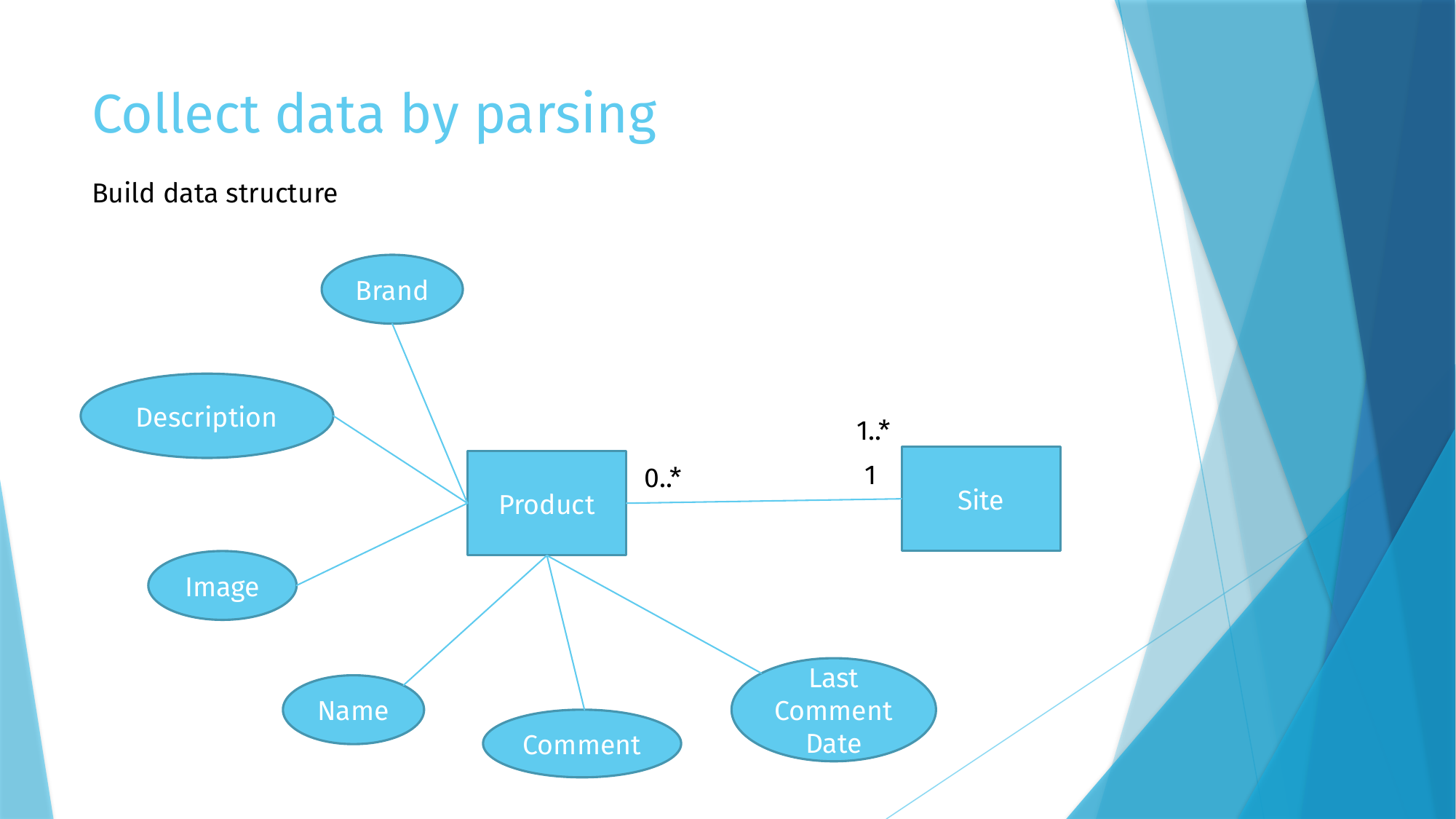

# Collect data by parsing
Build data structure
Brand
Description
1..*
Site
Product
1
0..*
Image
Last Comment Date
Name
Comment